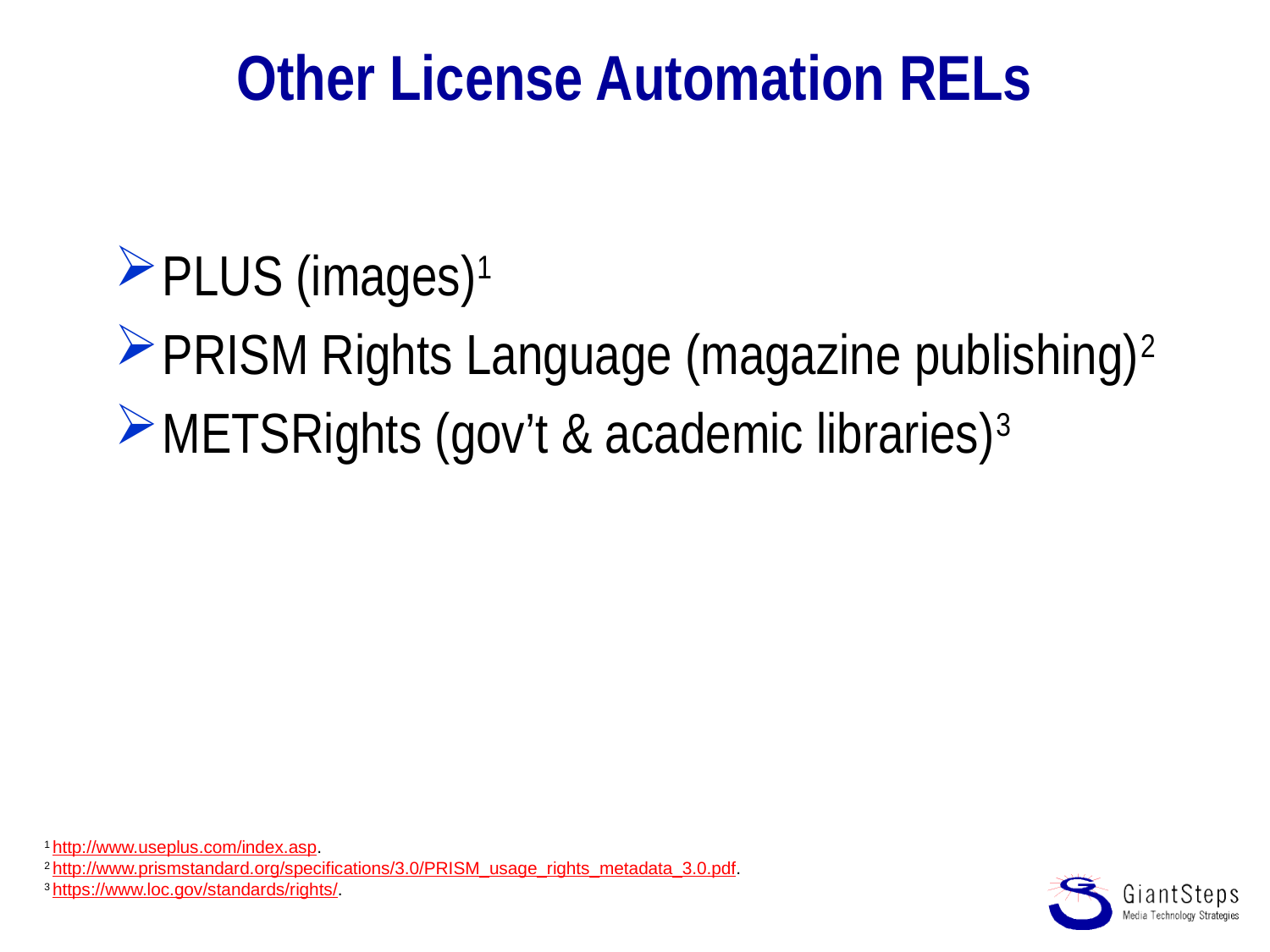

# Other License Automation RELs
PLUS (images)1
PRISM Rights Language (magazine publishing)2
METSRights (gov’t & academic libraries)3

1 http://www.useplus.com/index.asp.
2 http://www.prismstandard.org/specifications/3.0/PRISM_usage_rights_metadata_3.0.pdf.
3 https://www.loc.gov/standards/rights/.